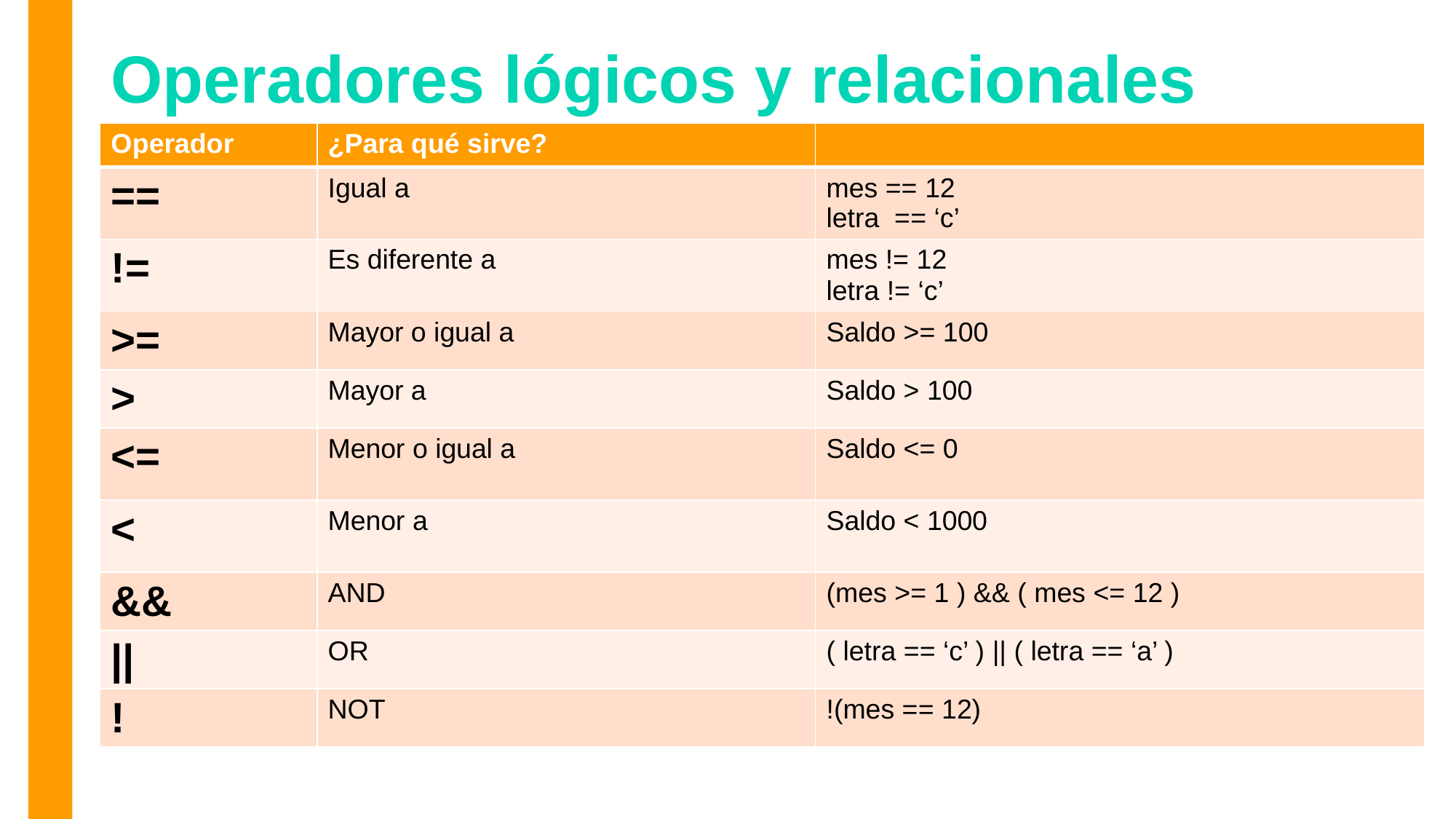

# Operadores lógicos y relacionales
| Operador | ¿Para qué sirve? |  |
| --- | --- | --- |
| == | Igual a | mes == 12 letra == ‘c’ |
| != | Es diferente a | mes != 12 letra != ‘c’ |
| >= | Mayor o igual a | Saldo >= 100 |
| > | Mayor a | Saldo > 100 |
| <= | Menor o igual a | Saldo <= 0 |
| < | Menor a | Saldo < 1000 |
| && | AND | (mes >= 1 ) && ( mes <= 12 ) |
| || | OR | ( letra == ‘c’ ) || ( letra == ‘a’ ) |
| ! | NOT | !(mes == 12) |